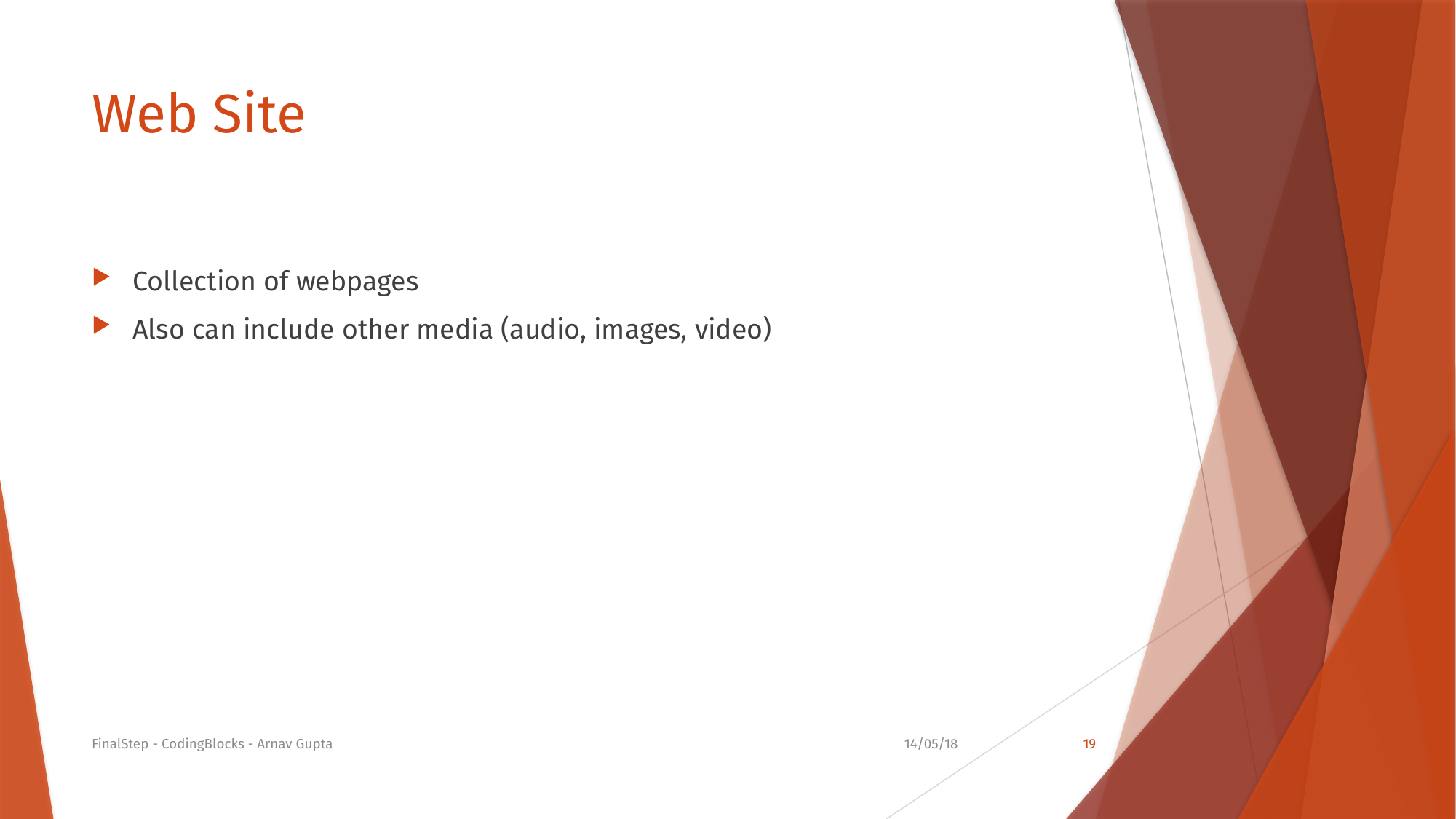

# Web Site
Collection of webpages
Also can include other media (audio, images, video)
FinalStep - CodingBlocks - Arnav Gupta
14/05/18
19